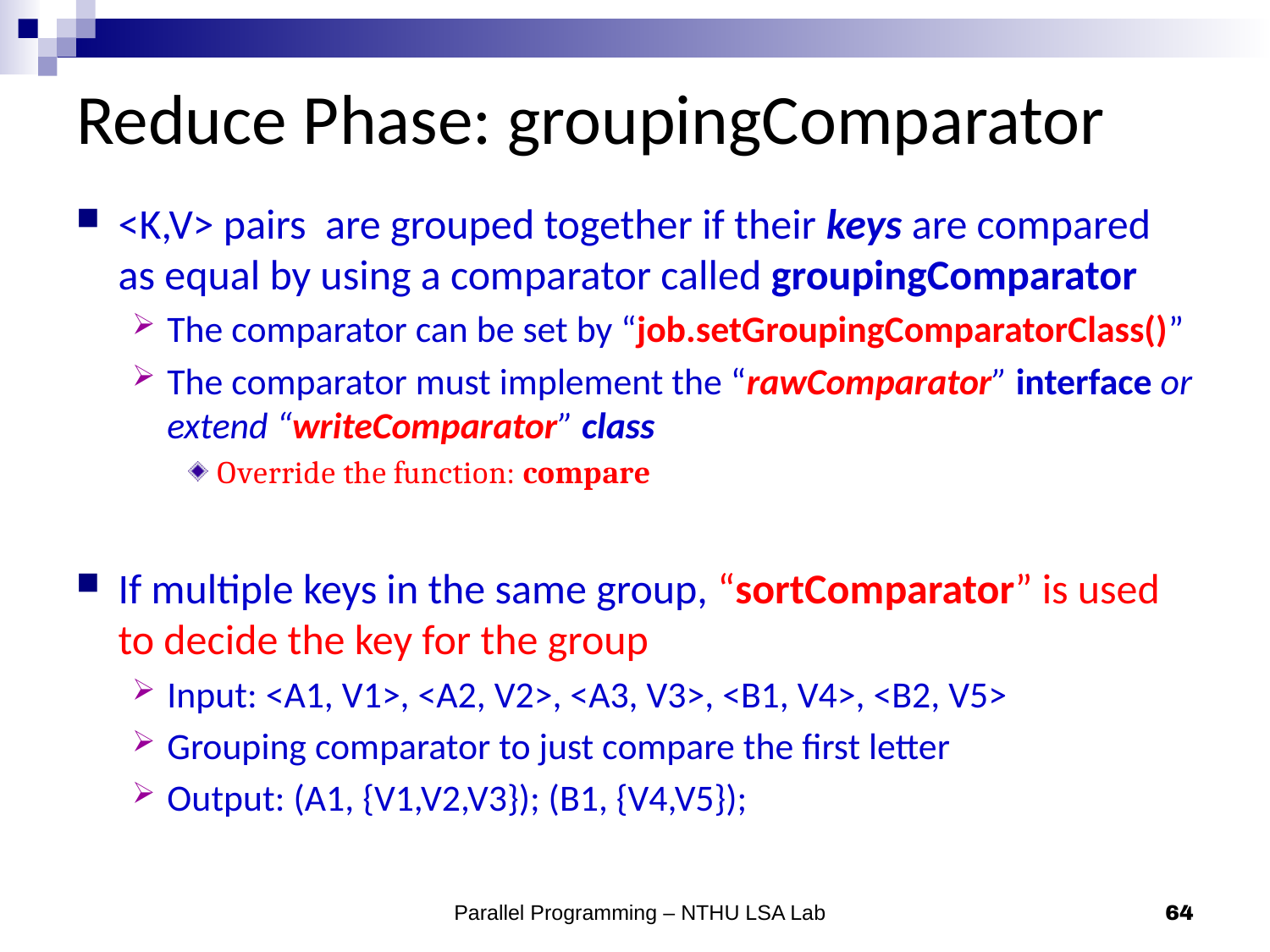

# Reduce Phase: groupingComparator
<K,V> pairs  are grouped together if their keys are compared as equal by using a comparator called groupingComparator
The comparator can be set by “job.setGroupingComparatorClass()”
The comparator must implement the “rawComparator” interface or extend “writeComparator” class
Override the function: compare

If multiple keys in the same group, “sortComparator” is used to decide the key for the group
Input: <A1, V1>, <A2, V2>, <A3, V3>, <B1, V4>, <B2, V5>
Grouping comparator to just compare the first letter
Output: (A1, {V1,V2,V3}); (B1, {V4,V5});
Parallel Programming – NTHU LSA Lab
64